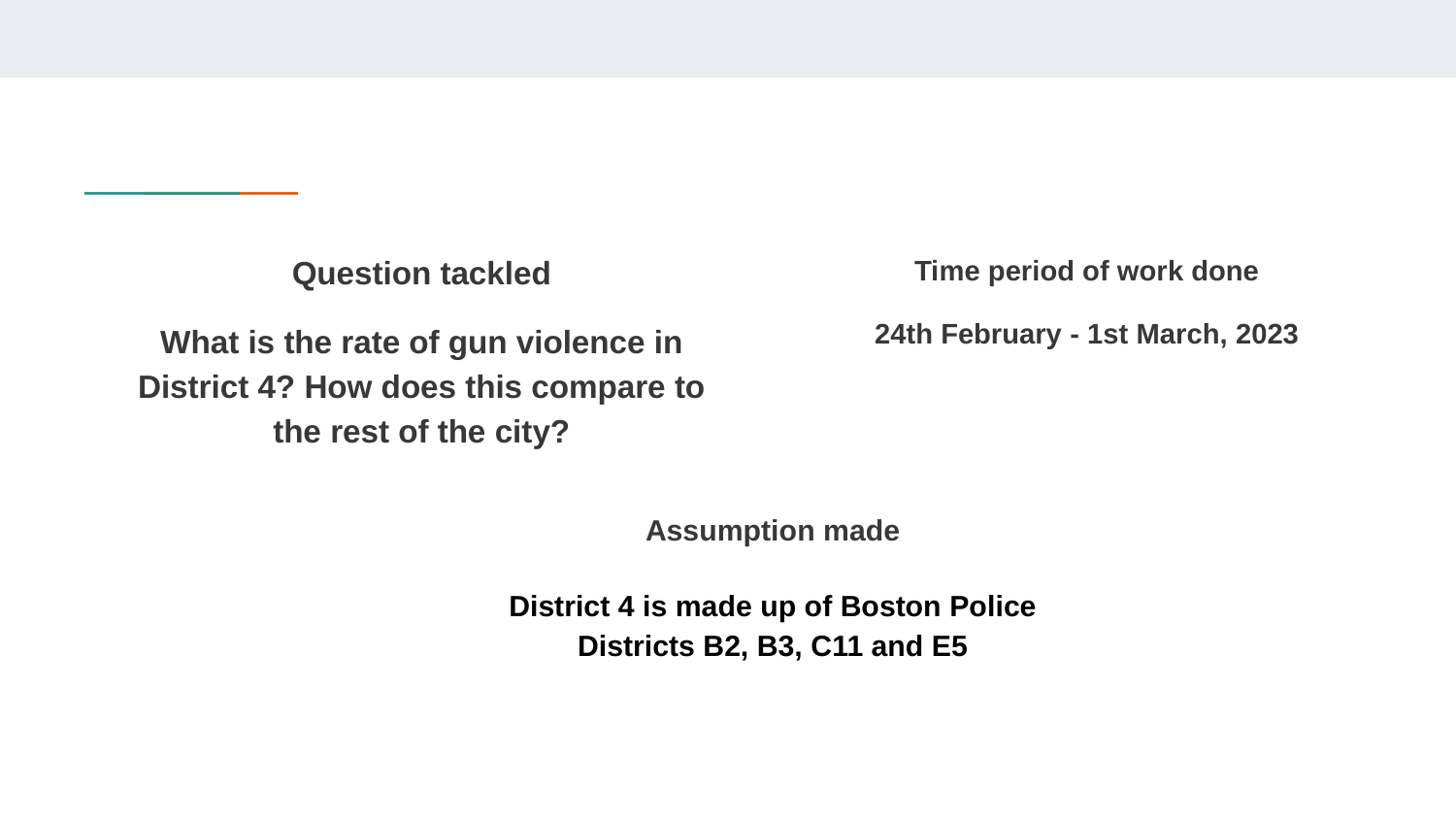

Question tackled
What is the rate of gun violence in District 4? How does this compare to the rest of the city?

Time period of work done
24th February - 1st March, 2023

Assumption made

District 4 is made up of Boston Police Districts B2, B3, C11 and E5